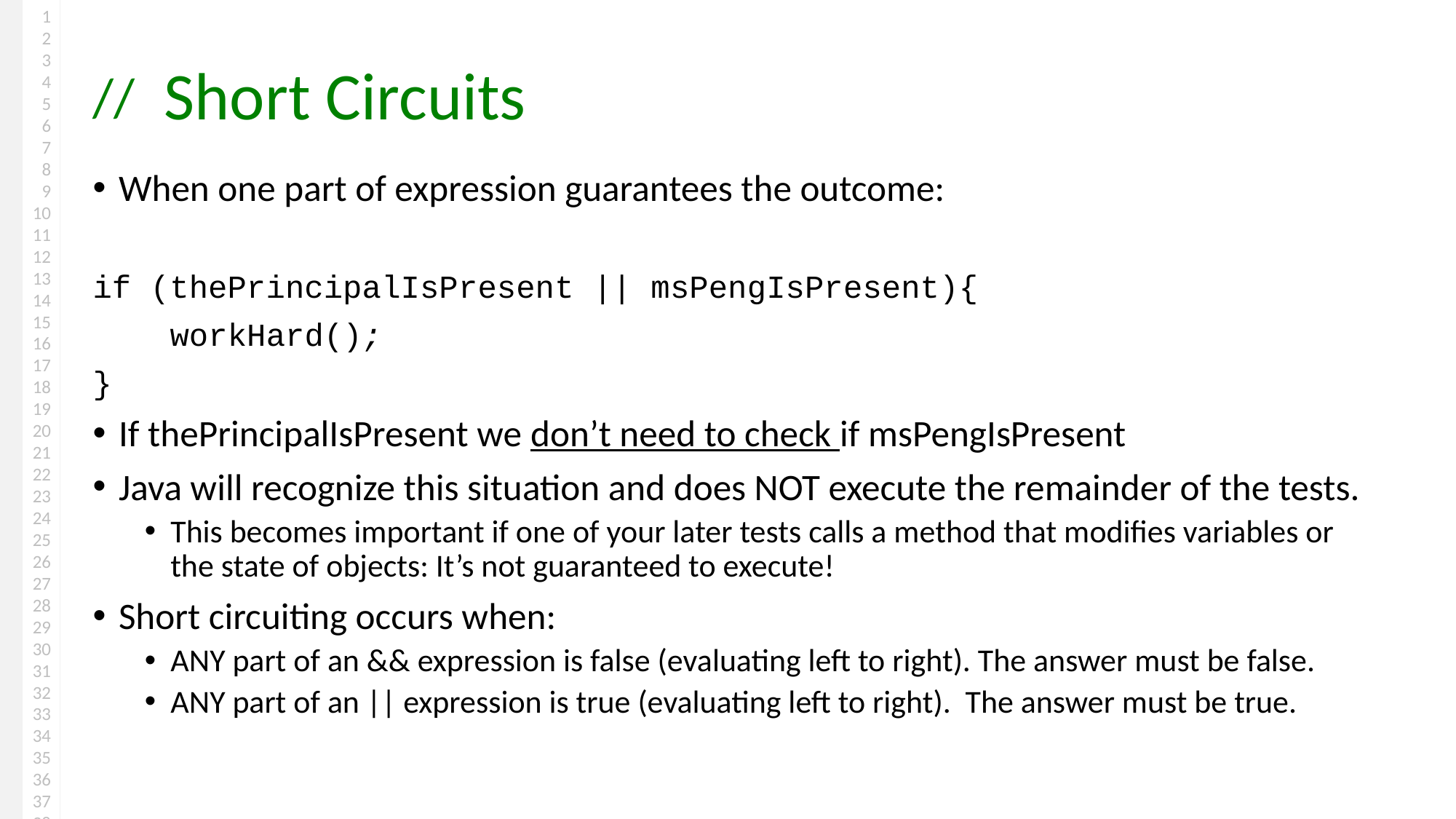

# Short Circuits
When one part of expression guarantees the outcome:

if (thePrincipalIsPresent || msPengIsPresent){
    workHard();
}
If thePrincipalIsPresent we don’t need to check if msPengIsPresent
Java will recognize this situation and does NOT execute the remainder of the tests.
This becomes important if one of your later tests calls a method that modifies variables or the state of objects: It’s not guaranteed to execute!
Short circuiting occurs when:
ANY part of an && expression is false (evaluating left to right). The answer must be false.
ANY part of an || expression is true (evaluating left to right).  The answer must be true.